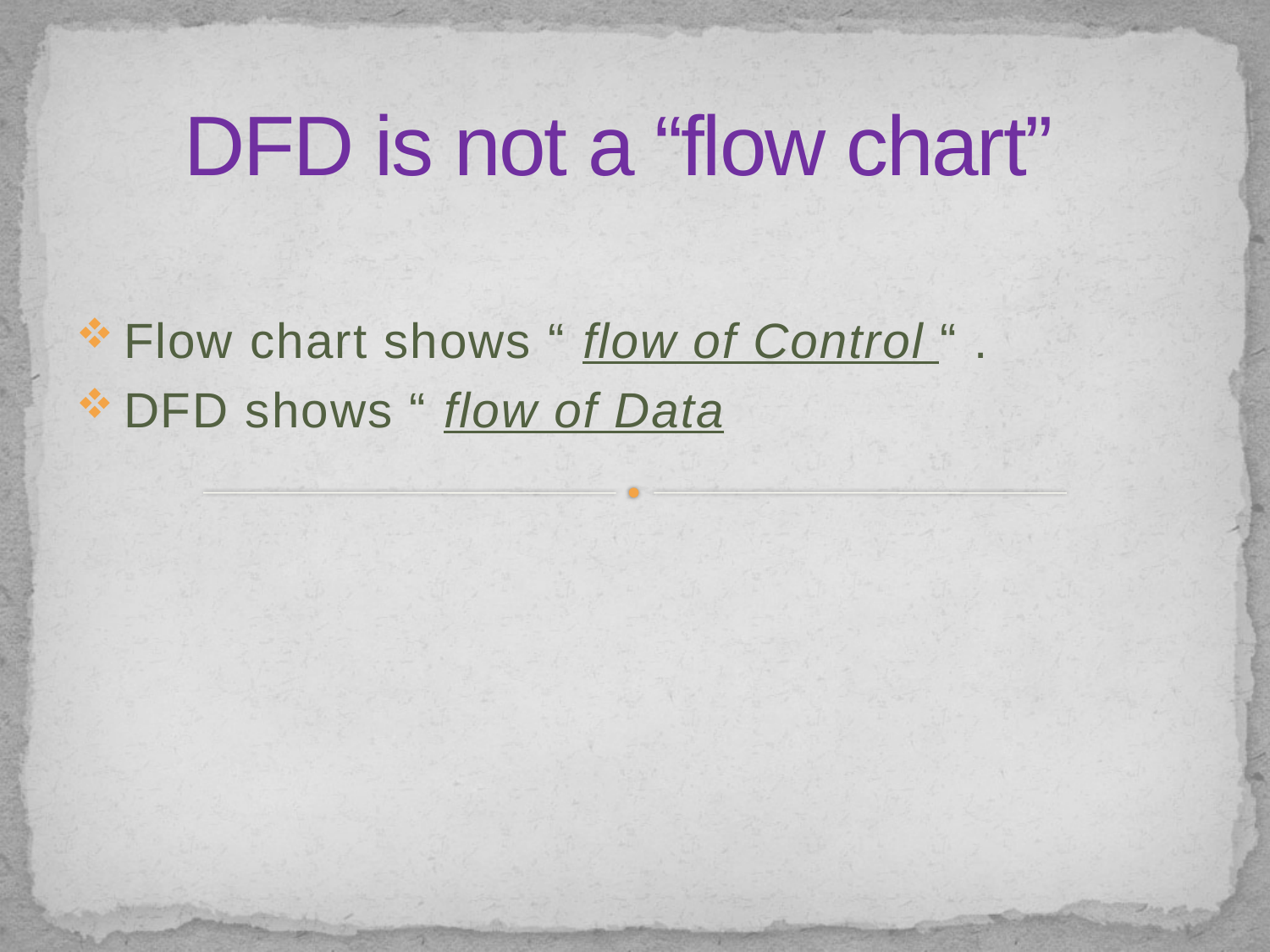

# DFD is not a “flow chart”

Flow chart shows “ flow of Control “ .
DFD shows “ flow of Data